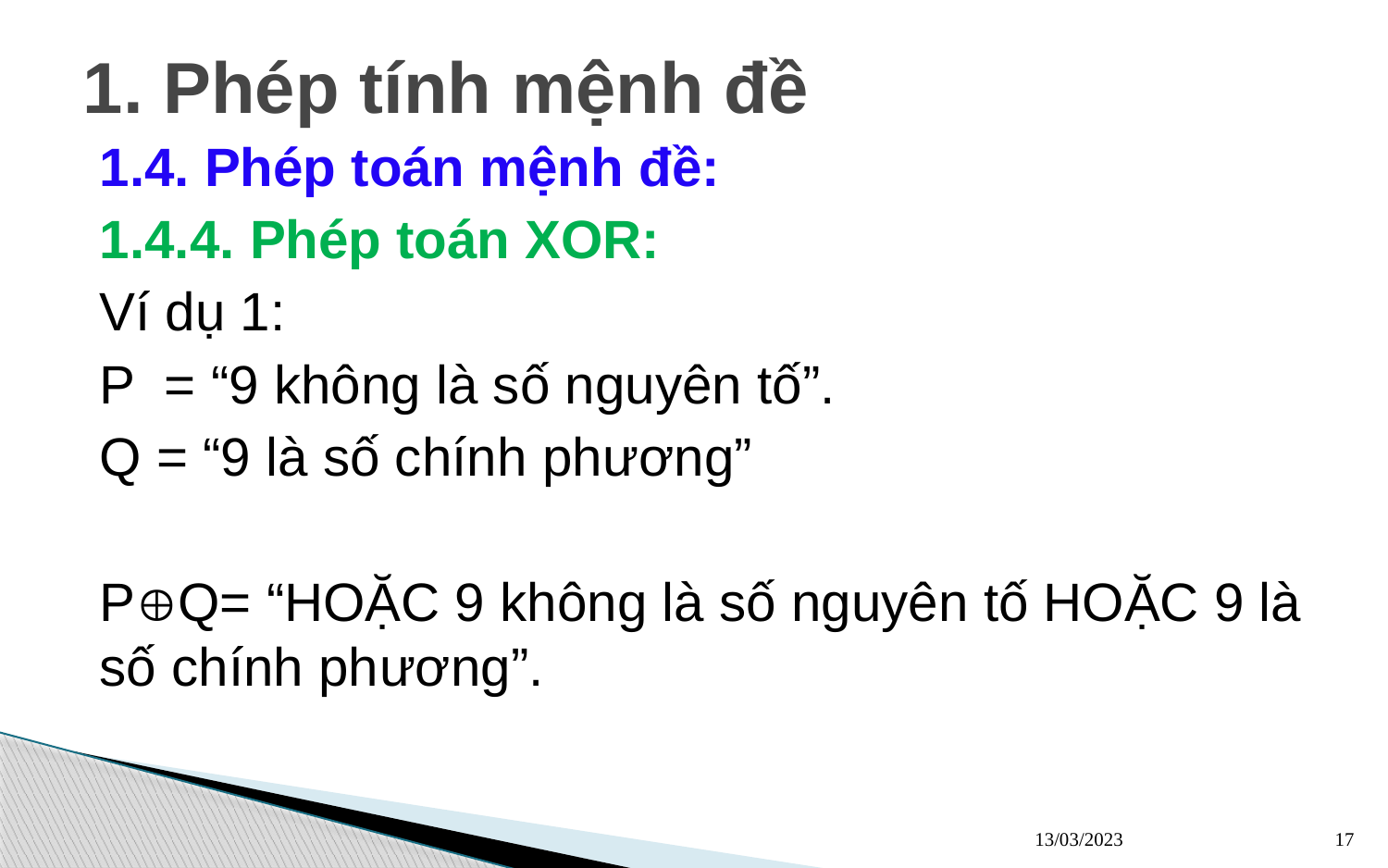

# 1. Phép tính mệnh đề
1.4. Phép toán mệnh đề:
1.4.4. Phép toán XOR:
Ví dụ 1:
P  = “9 không là số nguyên tố”.
Q = “9 là số chính phương”

P⊕Q= “HOẶC 9 không là số nguyên tố HOẶC 9 là số chính phương”.

13/03/2023
17